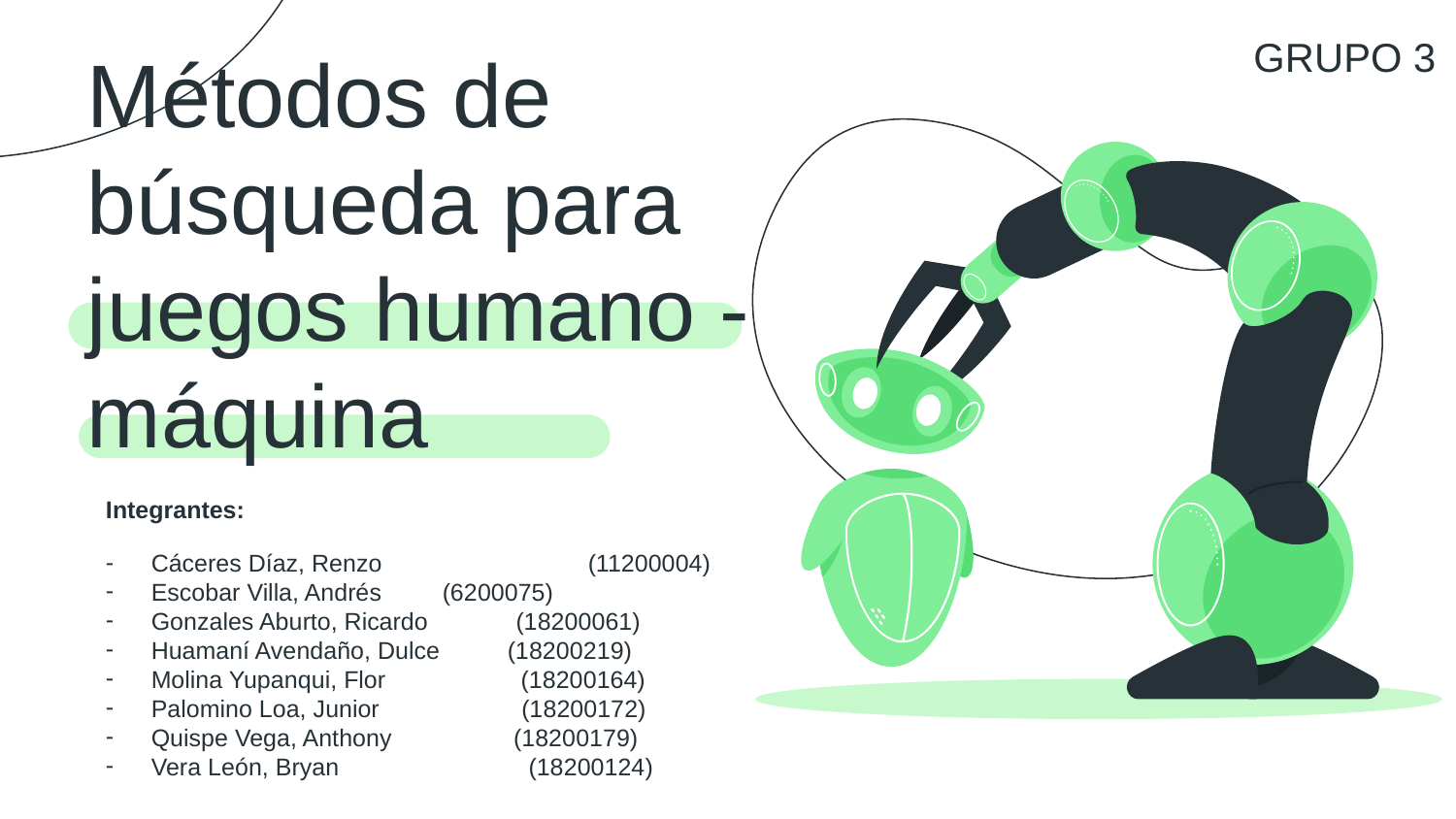

GRUPO 3

# Métodos de búsqueda para juegos humano - máquina

Integrantes:
Cáceres Díaz, Renzo		(11200004)
Escobar Villa, Andrés 	(6200075)
Gonzales Aburto, Ricardo             (18200061)
Huamaní Avendaño, Dulce          (18200219)
Molina Yupanqui, Flor                    (18200164)
Palomino Loa, Junior                     (18200172)
Quispe Vega, Anthony                  (18200179)
Vera León, Bryan                            (18200124)